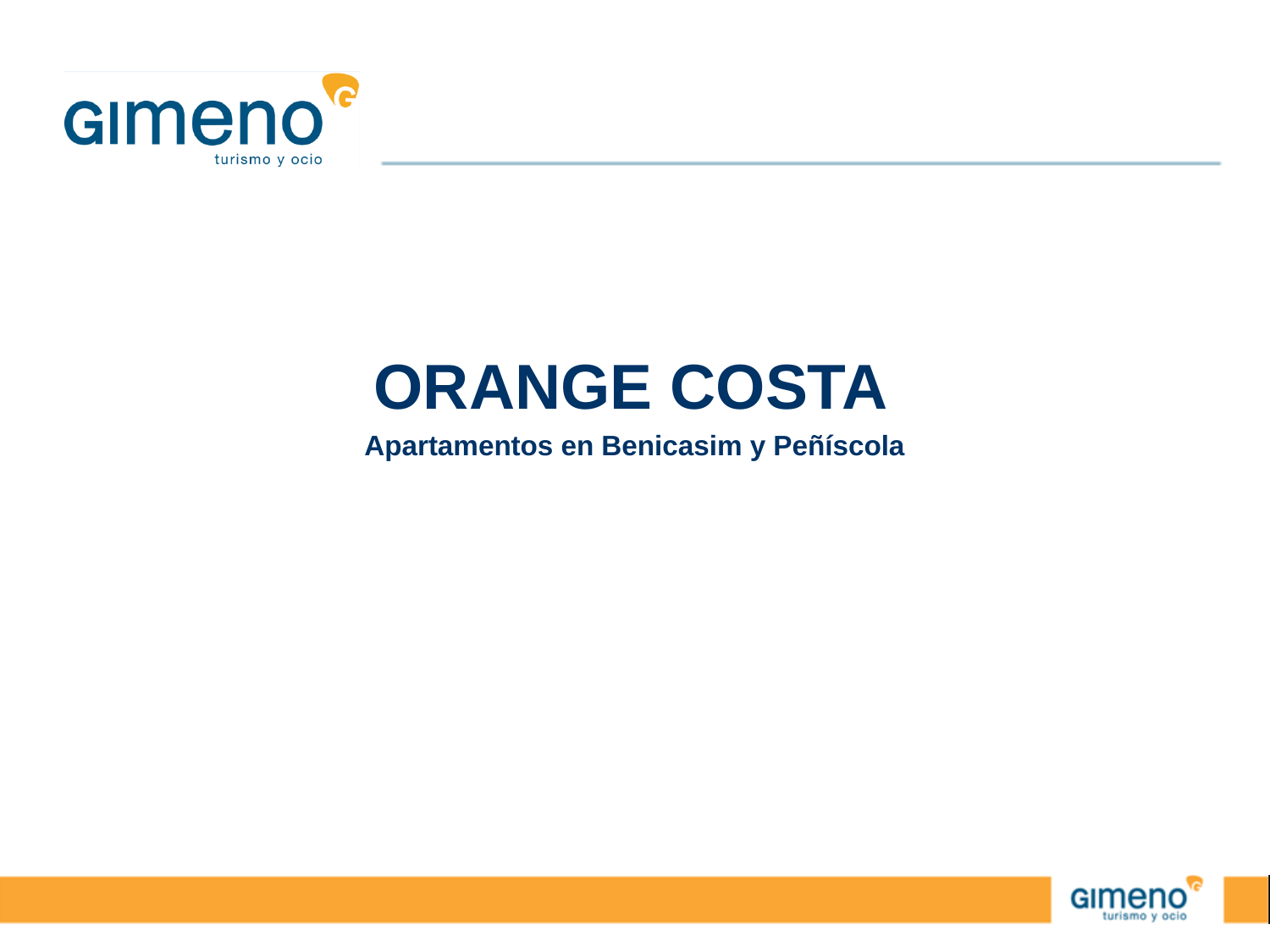

ORANGE COSTA
 Apartamentos en Benicasim y Peñíscola